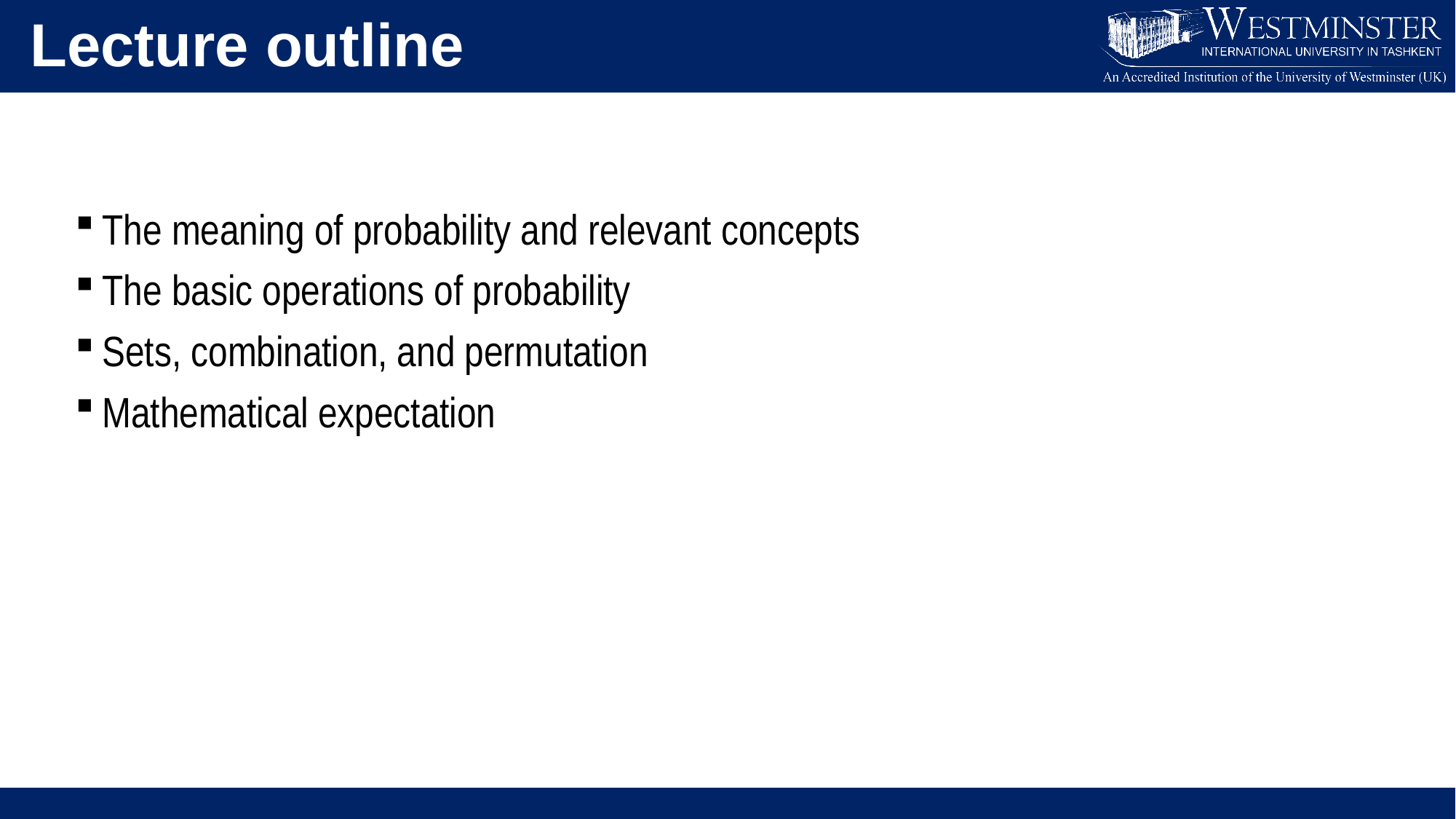

Lecture outline

The meaning of probability and relevant concepts
The basic operations of probability
Sets, combination, and permutation
Mathematical expectation